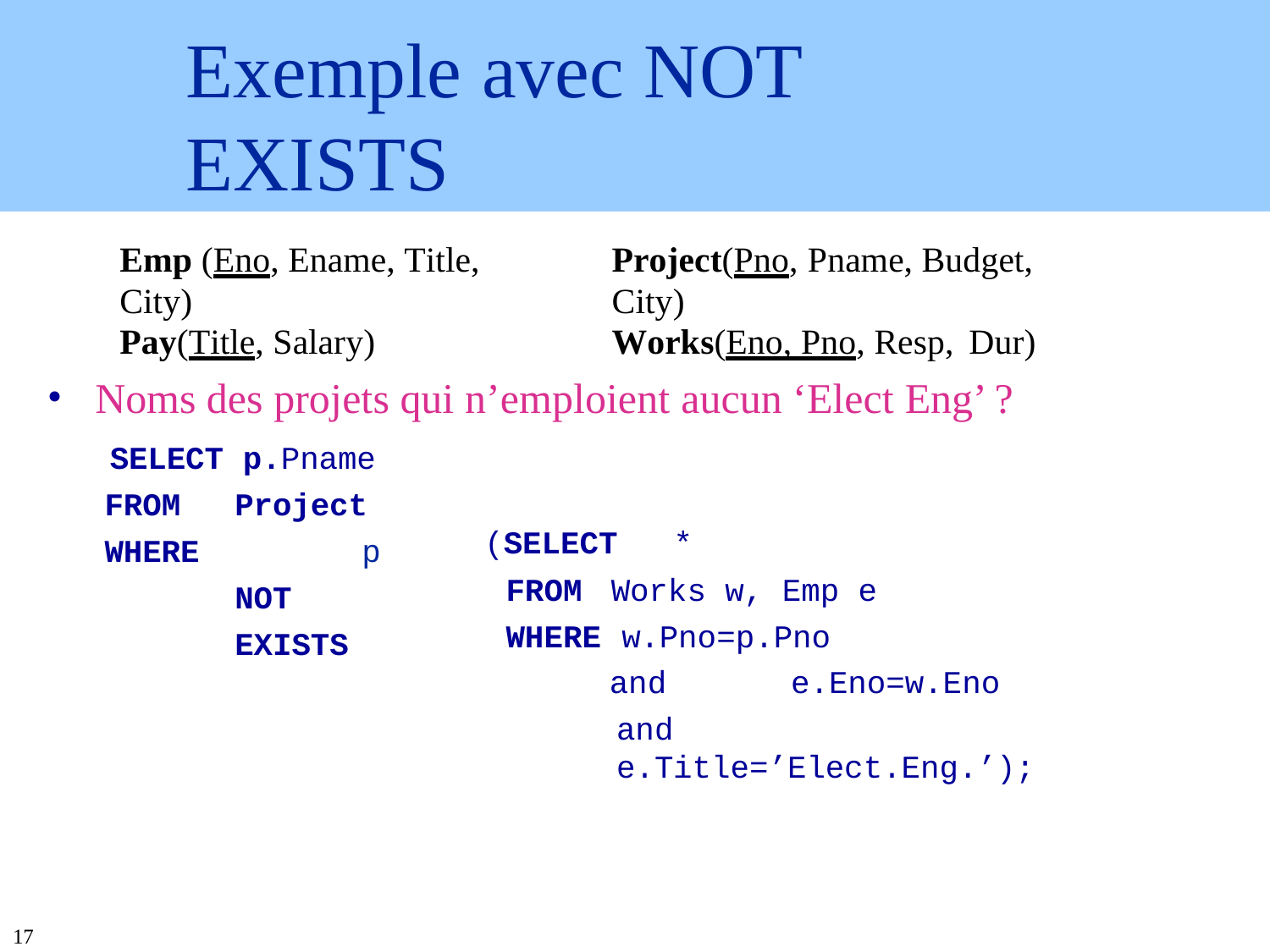

Exemple avec NOT	EXISTS
Emp (Eno, Ename, Title, City)
Pay(Title, Salary)
Project(Pno, Pname, Budget, City)
Works(Eno, Pno, Resp,	Dur)
Noms des projets qui n’emploient aucun ‘Elect Eng’ ?
SELECT FROM WHERE
p.Pname Project	p NOT	EXISTS
(SELECT	*
FROM	Works	w,	Emp	e
WHERE	w.Pno=p.Pno
and	e.Eno=w.Eno
and	e.Title=’Elect.Eng.’);
17